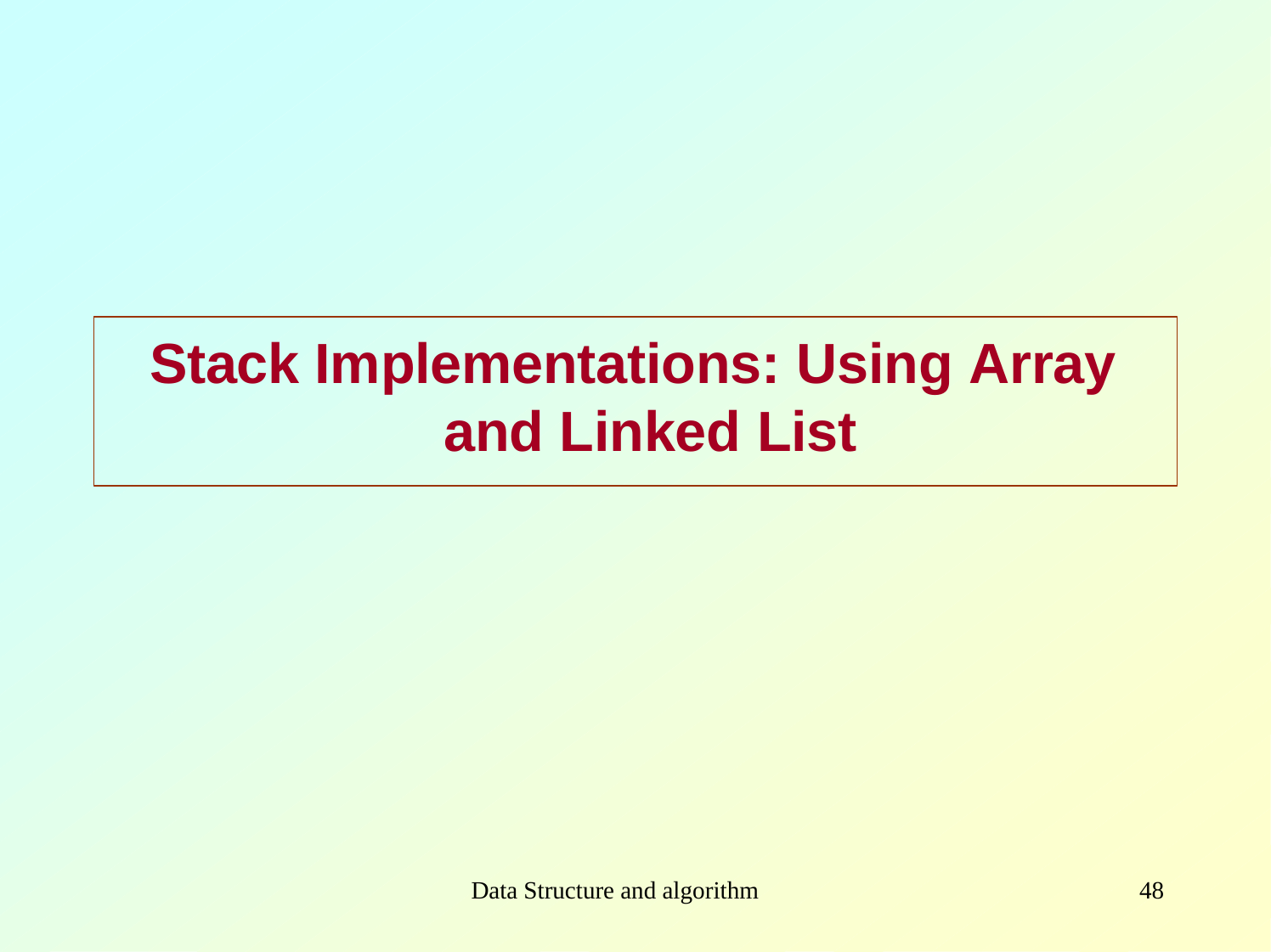

# Stack Implementations: Using Array  and Linked List
Data Structure and algorithm
48